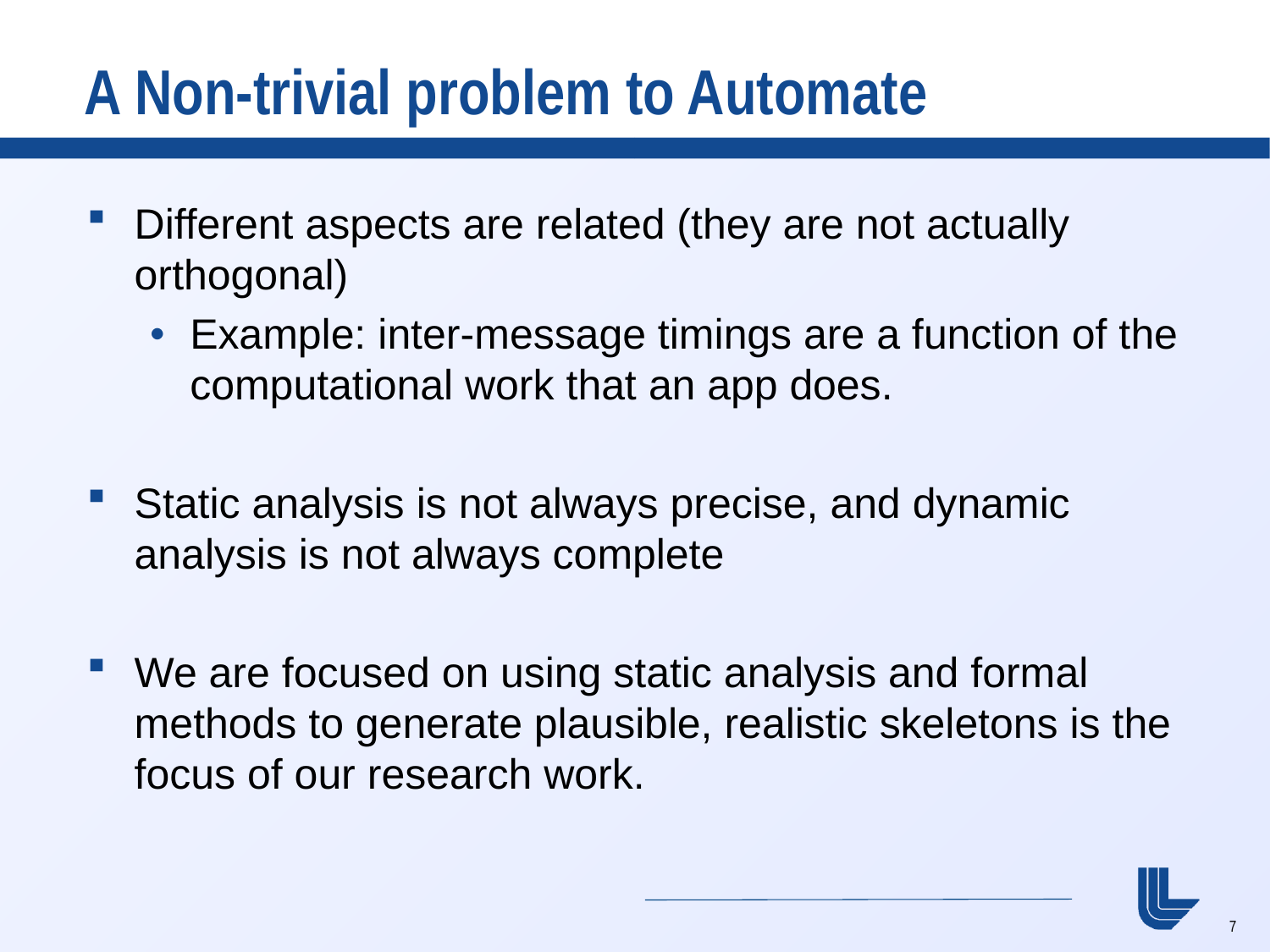

# A Non-trivial problem to Automate
Different aspects are related (they are not actually orthogonal)
Example: inter-message timings are a function of the computational work that an app does.

Static analysis is not always precise, and dynamic analysis is not always complete

We are focused on using static analysis and formal methods to generate plausible, realistic skeletons is the focus of our research work.